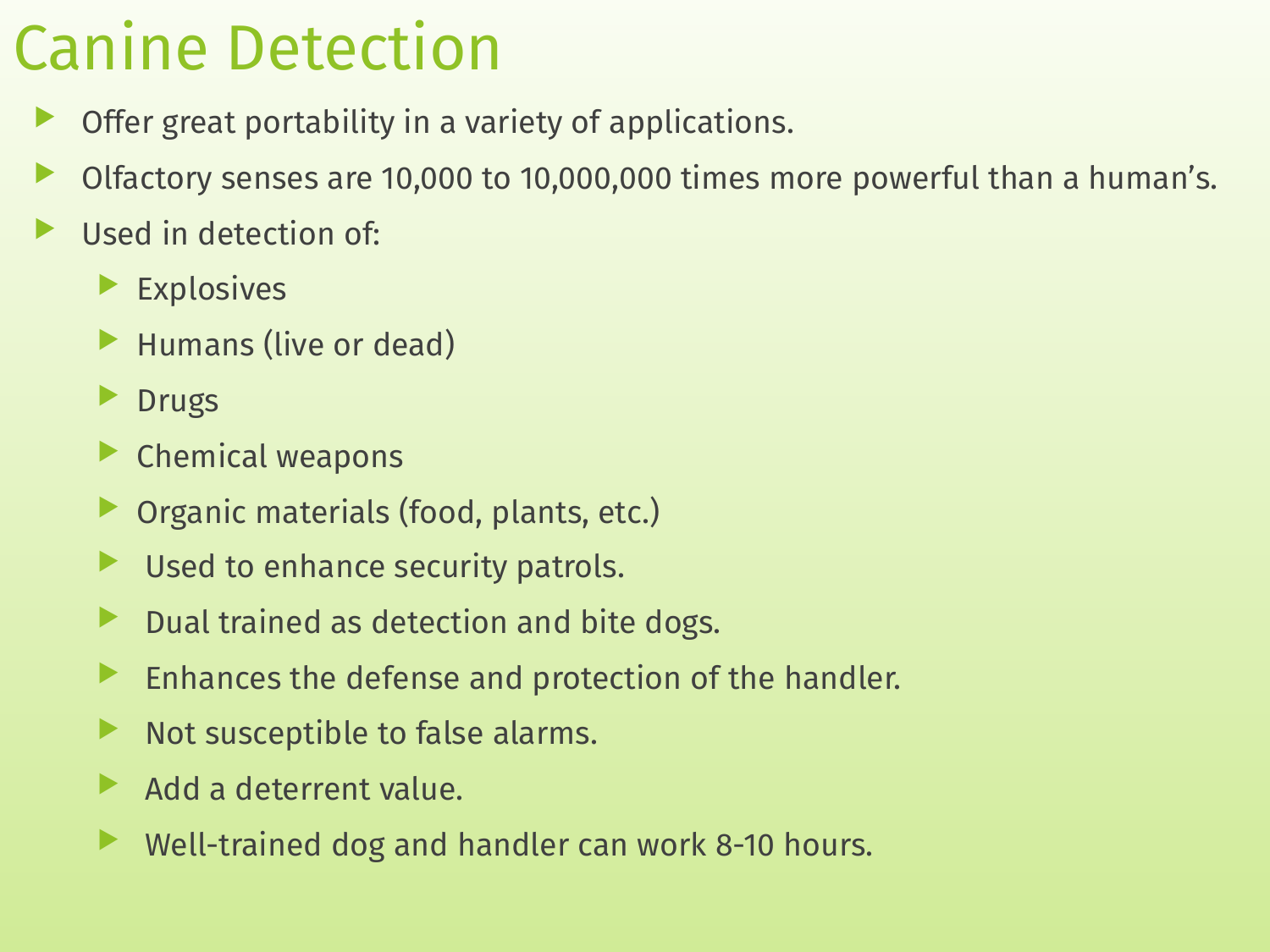

# Canine Detection
Offer great portability in a variety of applications.
Olfactory senses are 10,000 to 10,000,000 times more powerful than a human’s.
Used in detection of:
Explosives
Humans (live or dead)
Drugs
Chemical weapons
Organic materials (food, plants, etc.)

Used to enhance security patrols.
Dual trained as detection and bite dogs.
Enhances the defense and protection of the handler.
Not susceptible to false alarms.
Add a deterrent value.
Well-trained dog and handler can work 8-10 hours.
6